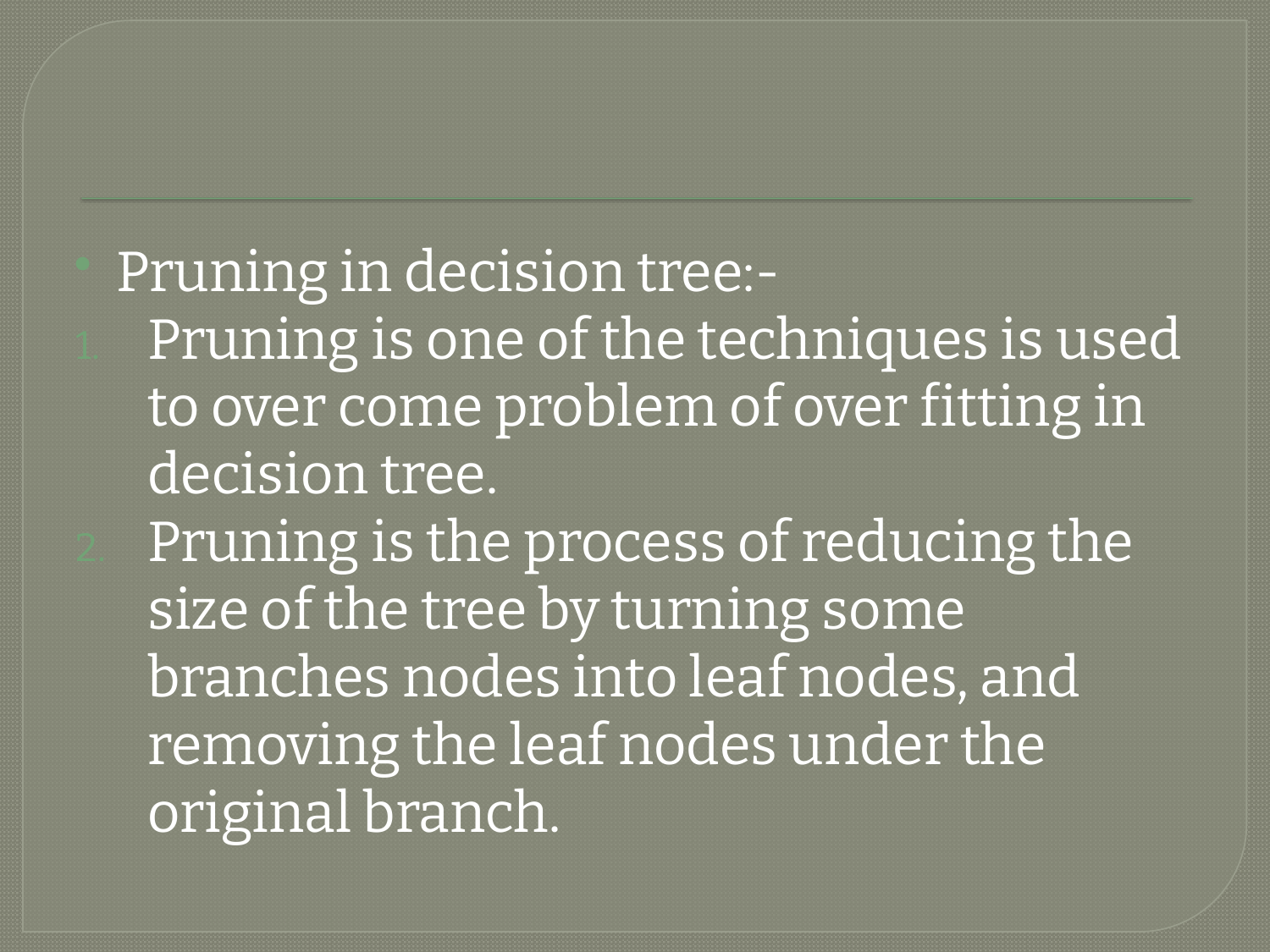

#
Pruning in decision tree:-
Pruning is one of the techniques is used to over come problem of over fitting in decision tree.
Pruning is the process of reducing the size of the tree by turning some branches nodes into leaf nodes, and removing the leaf nodes under the original branch.